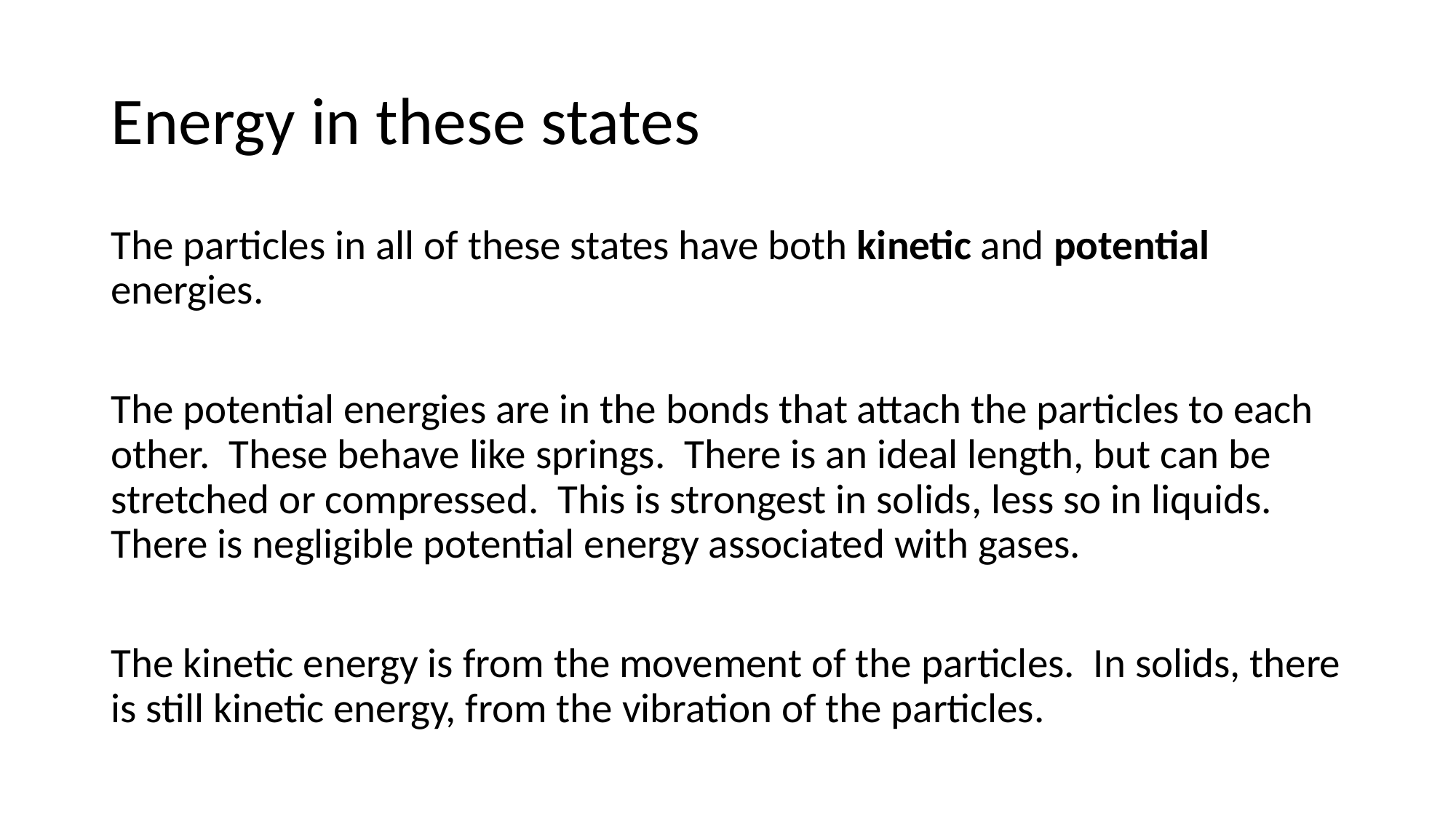

# Energy in these states
The particles in all of these states have both kinetic and potential energies.

The potential energies are in the bonds that attach the particles to each other.  These behave like springs.  There is an ideal length, but can be stretched or compressed.  This is strongest in solids, less so in liquids.  There is negligible potential energy associated with gases.

The kinetic energy is from the movement of the particles.  In solids, there is still kinetic energy, from the vibration of the particles.